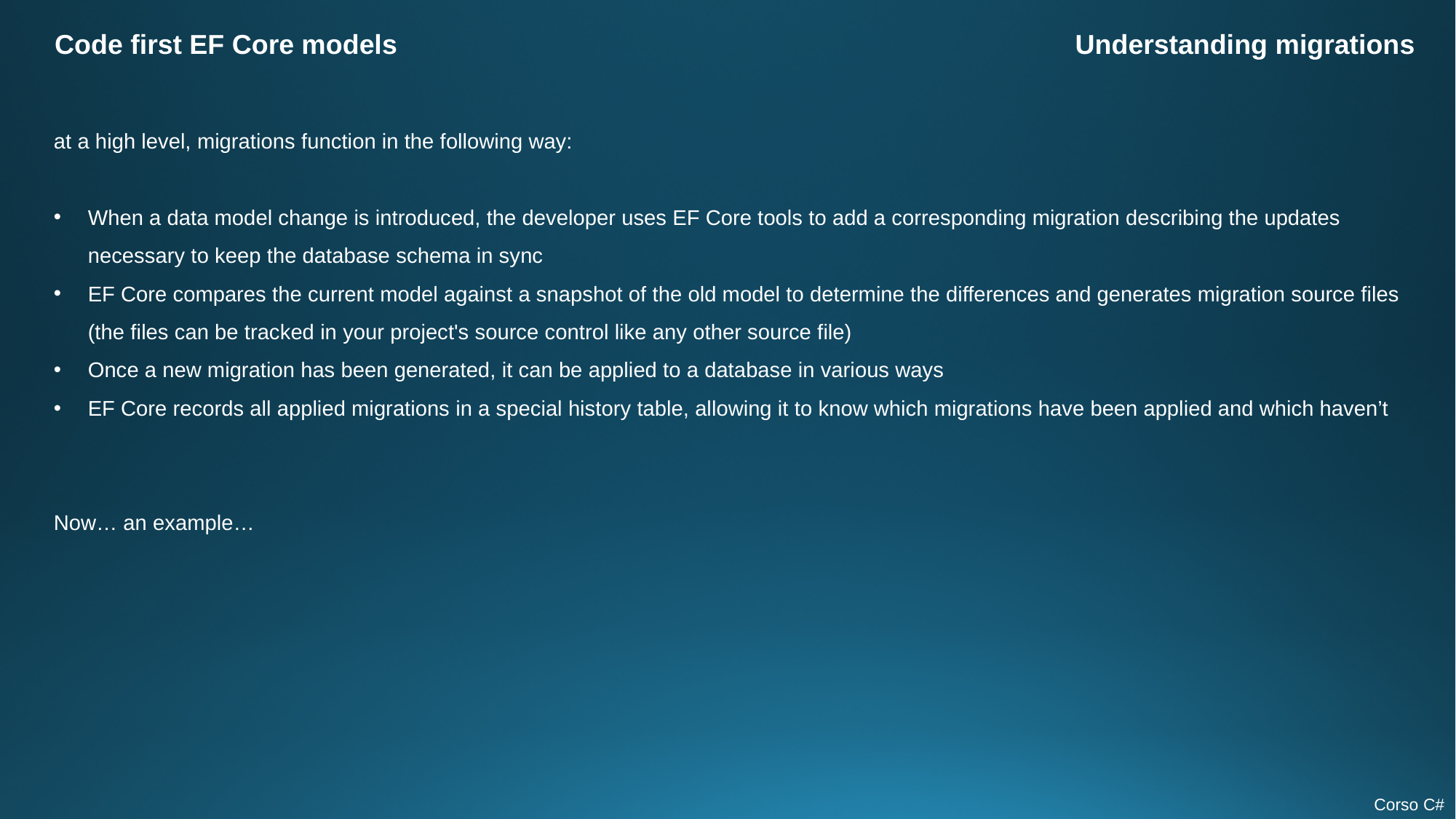

Code first EF Core models
Understanding migrations
at a high level, migrations function in the following way:

When a data model change is introduced, the developer uses EF Core tools to add a corresponding migration describing the updates necessary to keep the database schema in sync
EF Core compares the current model against a snapshot of the old model to determine the differences and generates migration source files (the files can be tracked in your project's source control like any other source file)
Once a new migration has been generated, it can be applied to a database in various ways
EF Core records all applied migrations in a special history table, allowing it to know which migrations have been applied and which haven’t

Now… an example…
Corso C#